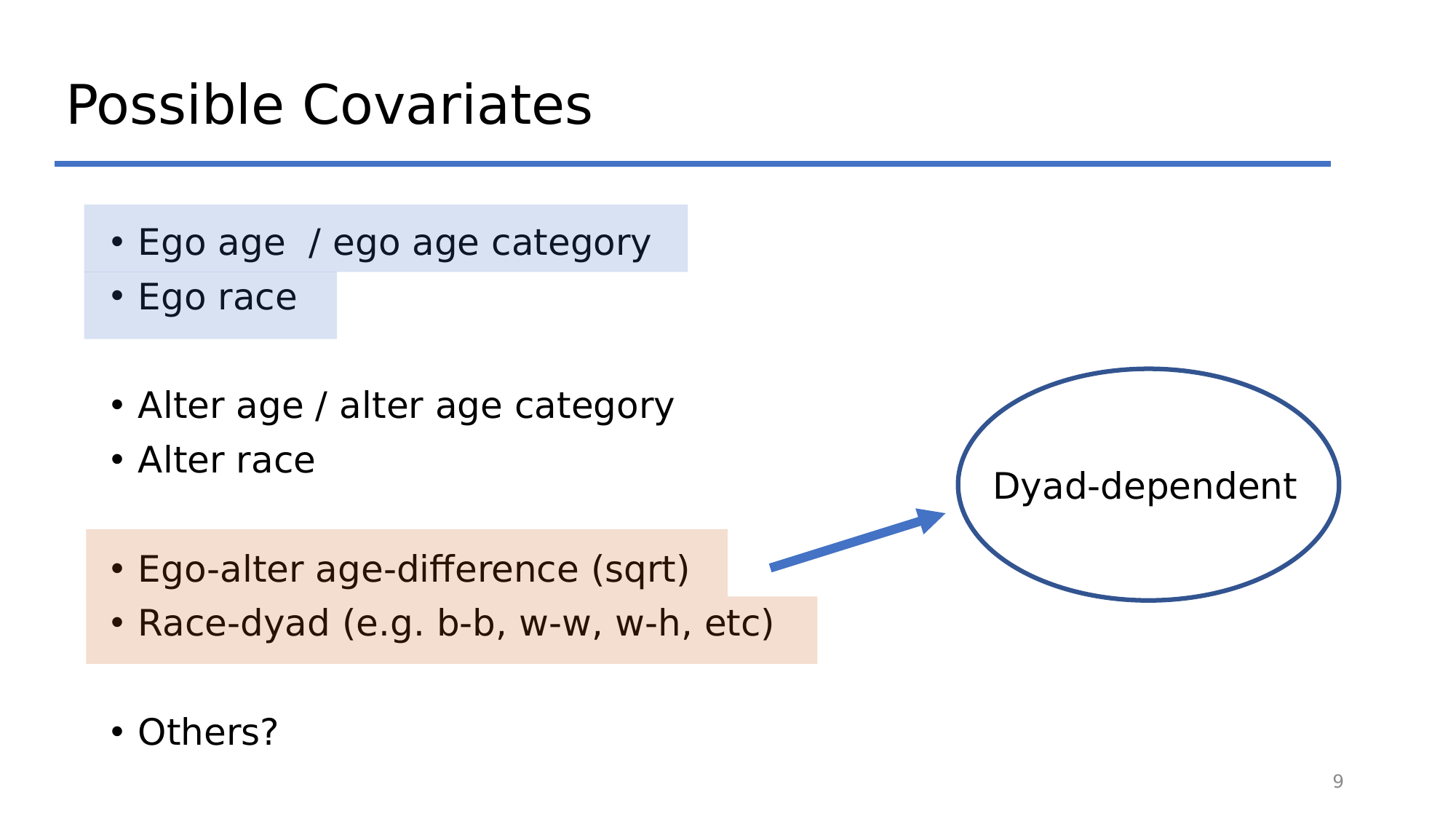

# Possible Covariates

Ego age  / ego age category
Ego race

Alter age / alter age category
Alter race

Ego-alter age-difference (sqrt)
Race-dyad (e.g. b-b, w-w, w-h, etc)

Others?

Dyad-dependent

9